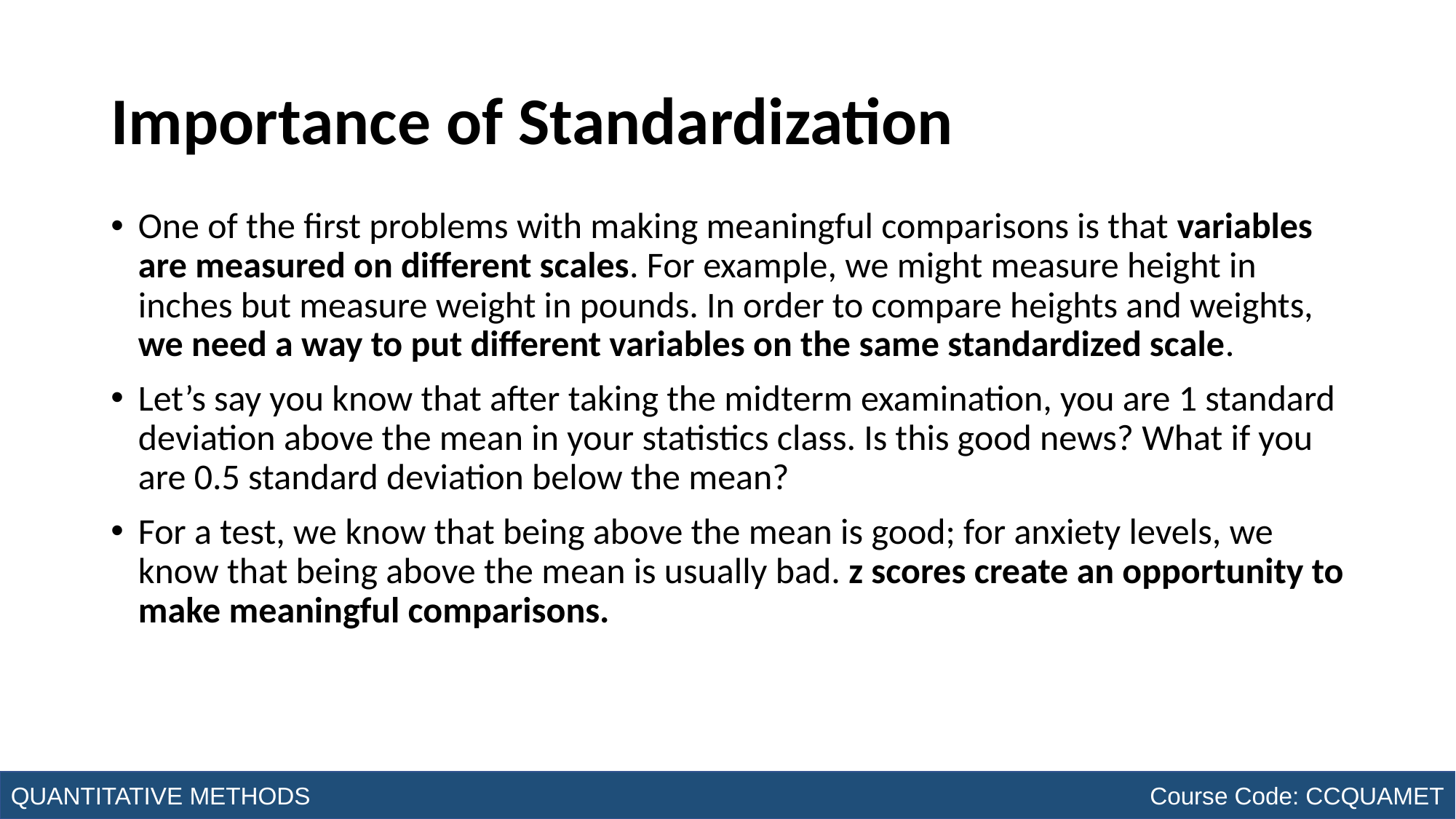

# Importance of Standardization
One of the first problems with making meaningful comparisons is that variables are measured on different scales. For example, we might measure height in inches but measure weight in pounds. In order to compare heights and weights, we need a way to put different variables on the same standardized scale.
Let’s say you know that after taking the midterm examination, you are 1 standard deviation above the mean in your statistics class. Is this good news? What if you are 0.5 standard deviation below the mean?
For a test, we know that being above the mean is good; for anxiety levels, we know that being above the mean is usually bad. z scores create an opportunity to make meaningful comparisons.

Joseph Marvin R. Imperial
QUANTITATIVE METHODS
NU College of Computing and Information Technologies
Course Code: CCQUAMET